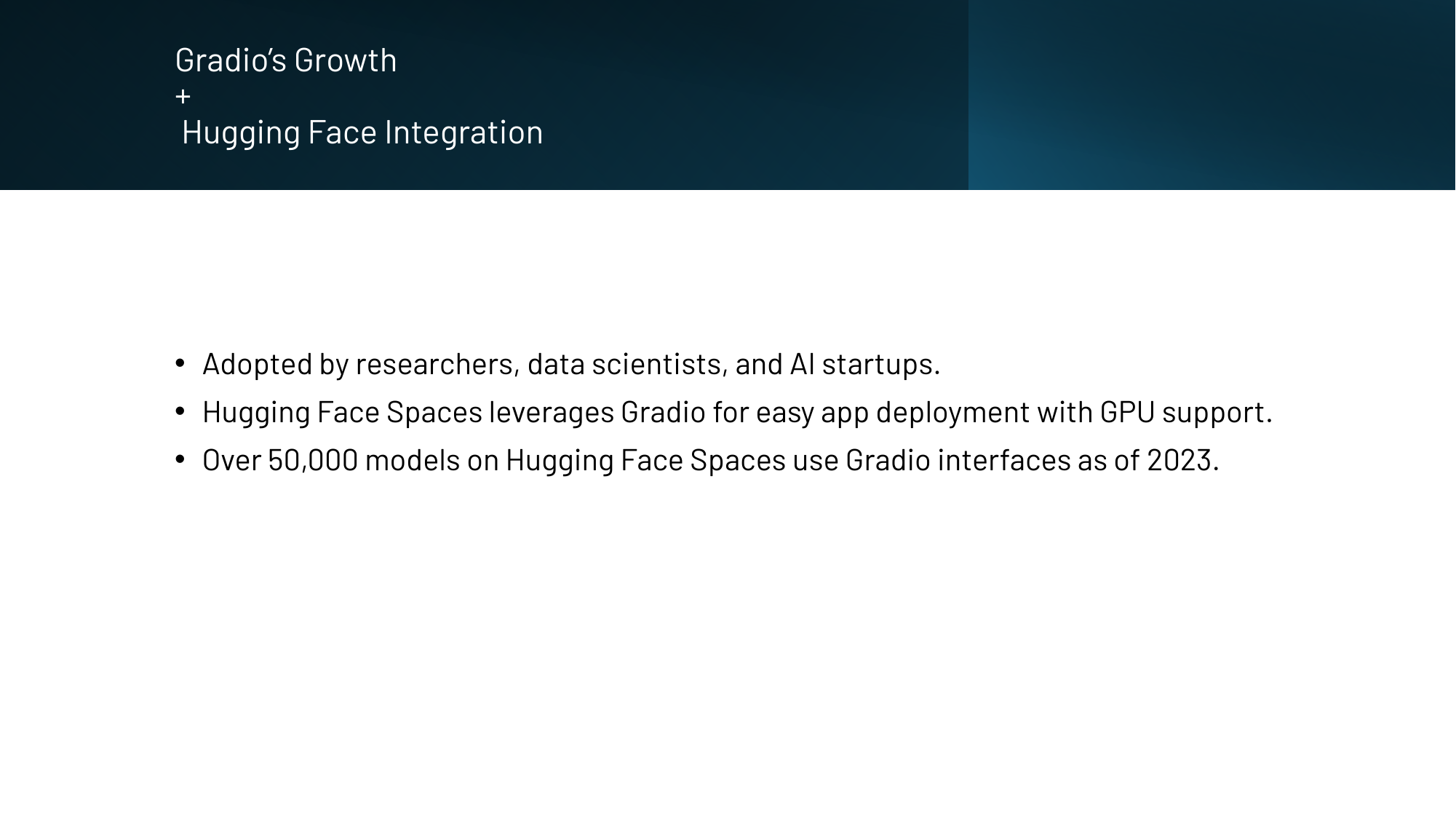

# Gradio’s Growth + Hugging Face Integration
Adopted by researchers, data scientists, and AI startups.
Hugging Face Spaces leverages Gradio for easy app deployment with GPU support.
Over 50,000 models on Hugging Face Spaces use Gradio interfaces as of 2023.